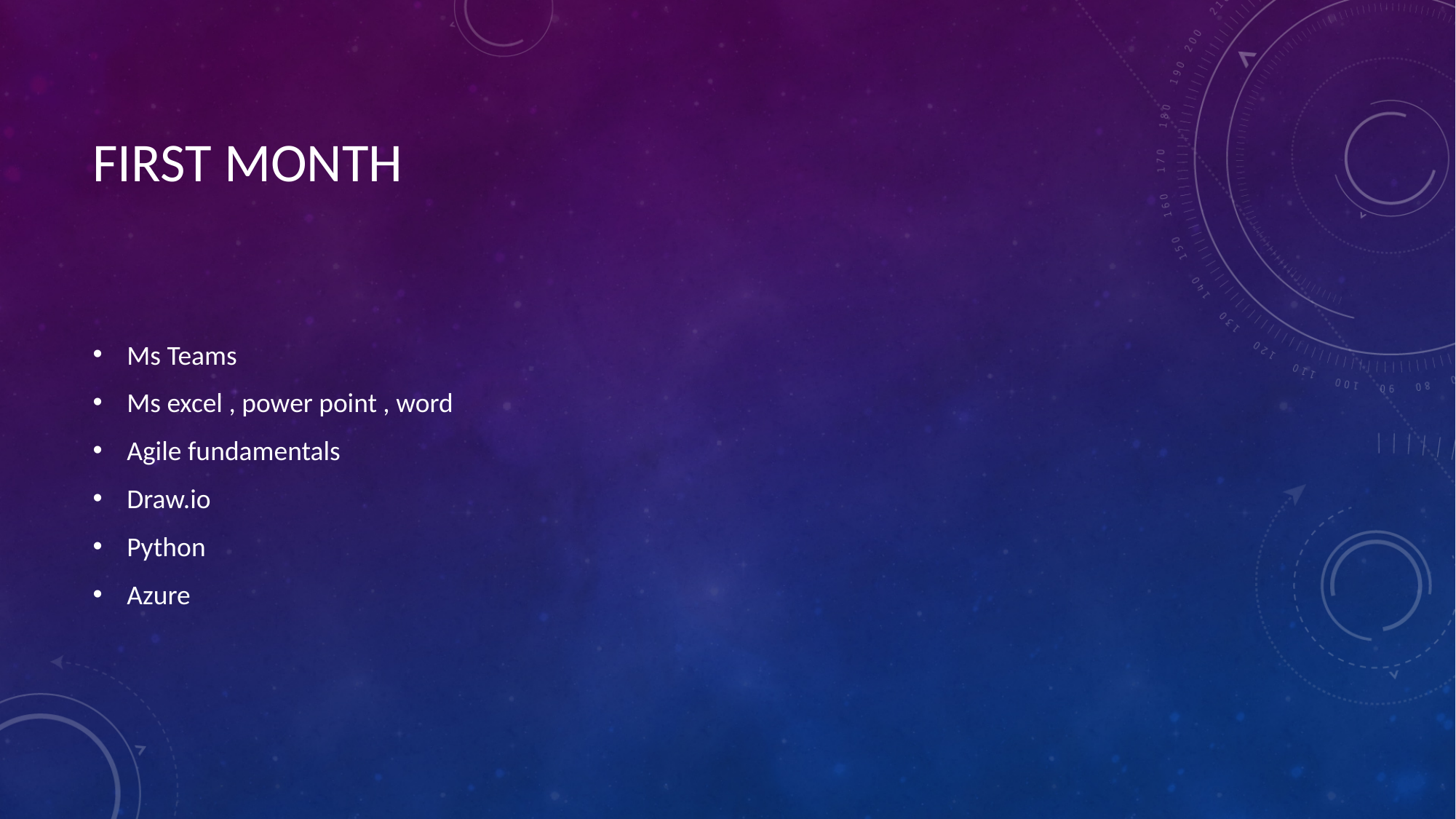

# First Month
Ms Teams
Ms excel , power point , word
Agile fundamentals
Draw.io
Python
Azure